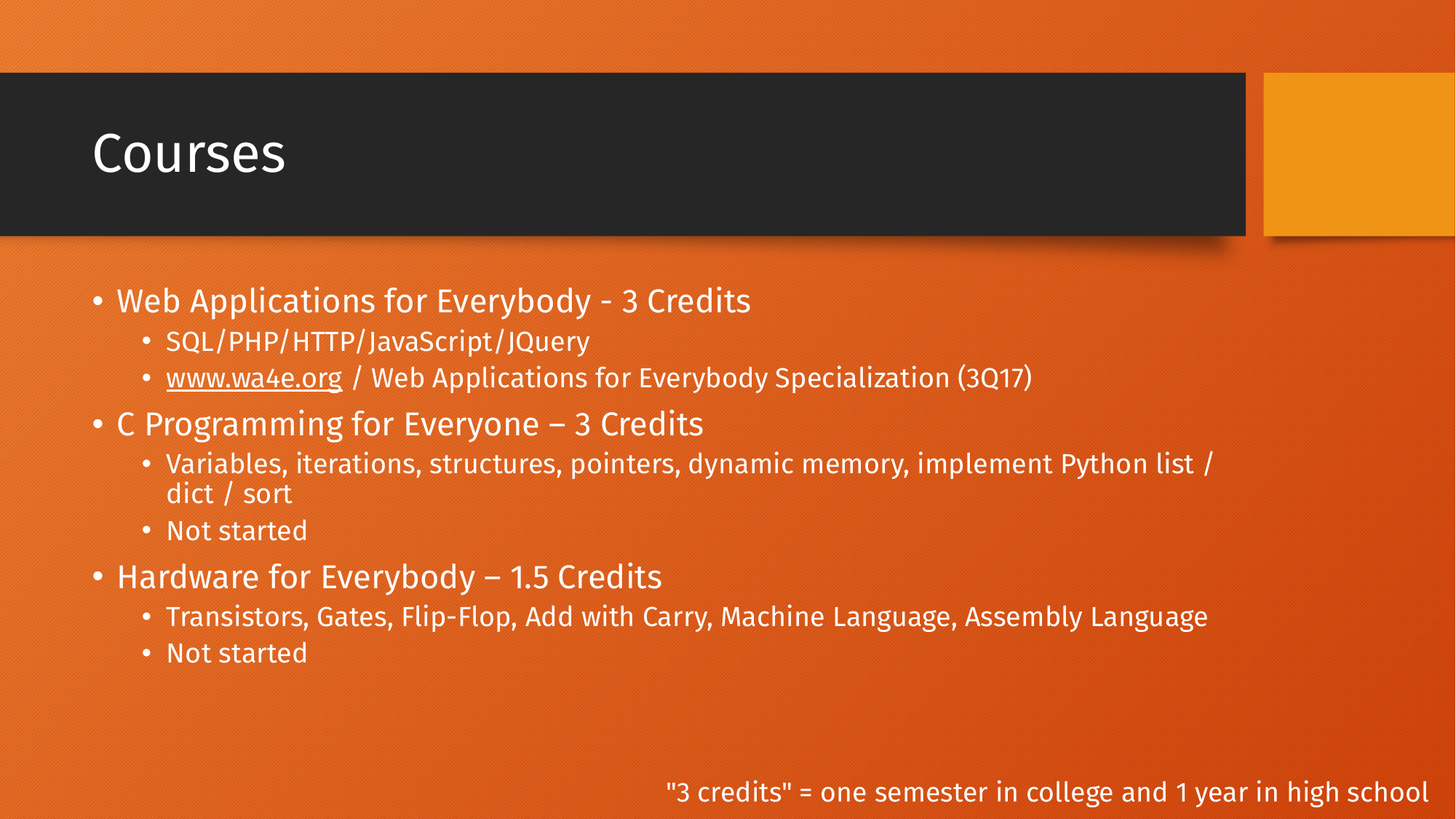

# Courses
Web Applications for Everybody - 3 Credits
SQL/PHP/HTTP/JavaScript/JQuery
www.wa4e.org / Web Applications for Everybody Specialization (3Q17)
C Programming for Everyone – 3 Credits
Variables, iterations, structures, pointers, dynamic memory, implement Python list / dict / sort
Not started
Hardware for Everybody – 1.5 Credits
Transistors, Gates, Flip-Flop, Add with Carry, Machine Language, Assembly Language
Not started
"3 credits" = one semester in college and 1 year in high school